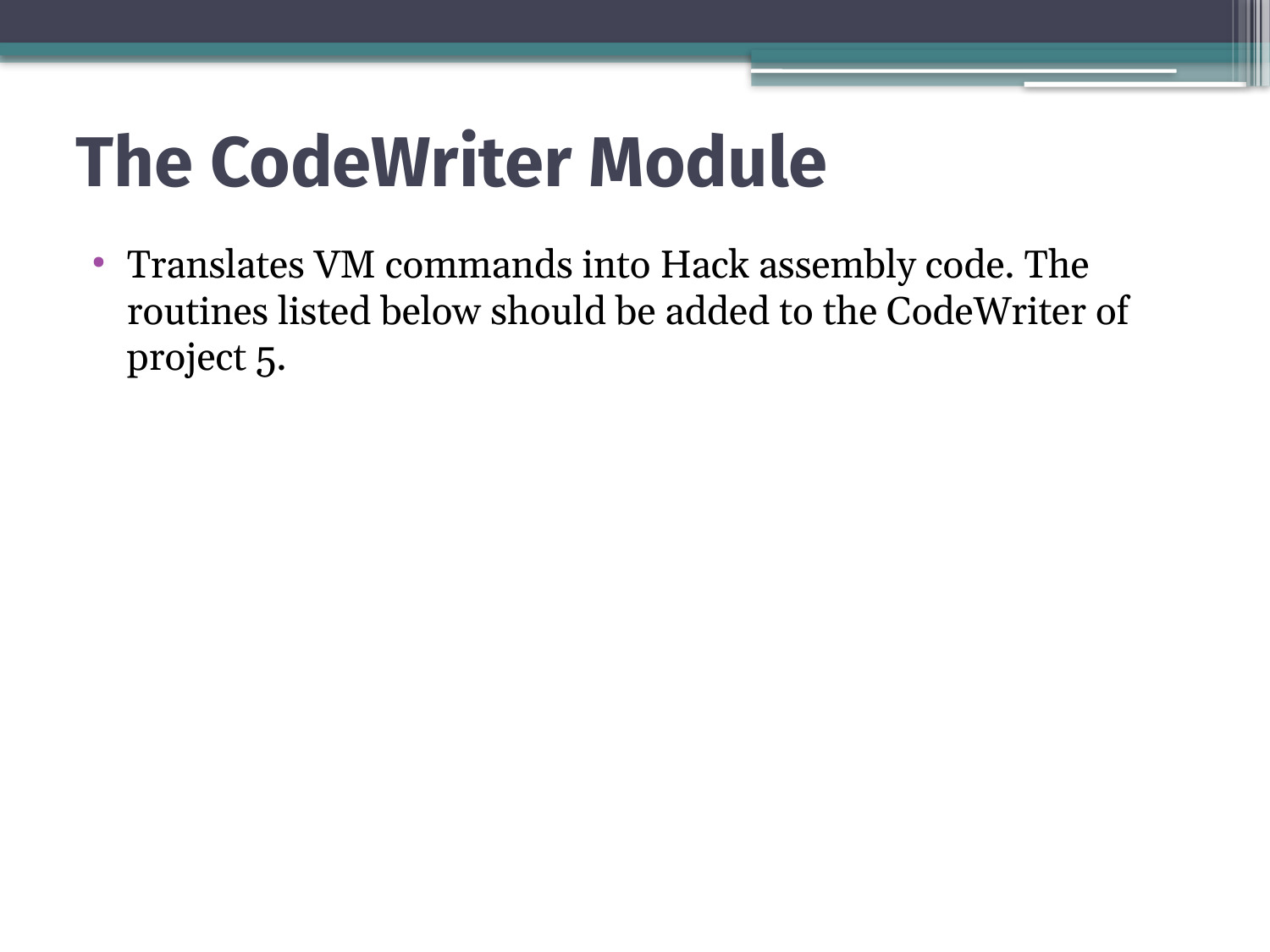

# The CodeWriter Module
Translates VM commands into Hack assembly code. The routines listed below should be added to the CodeWriter of project 5.